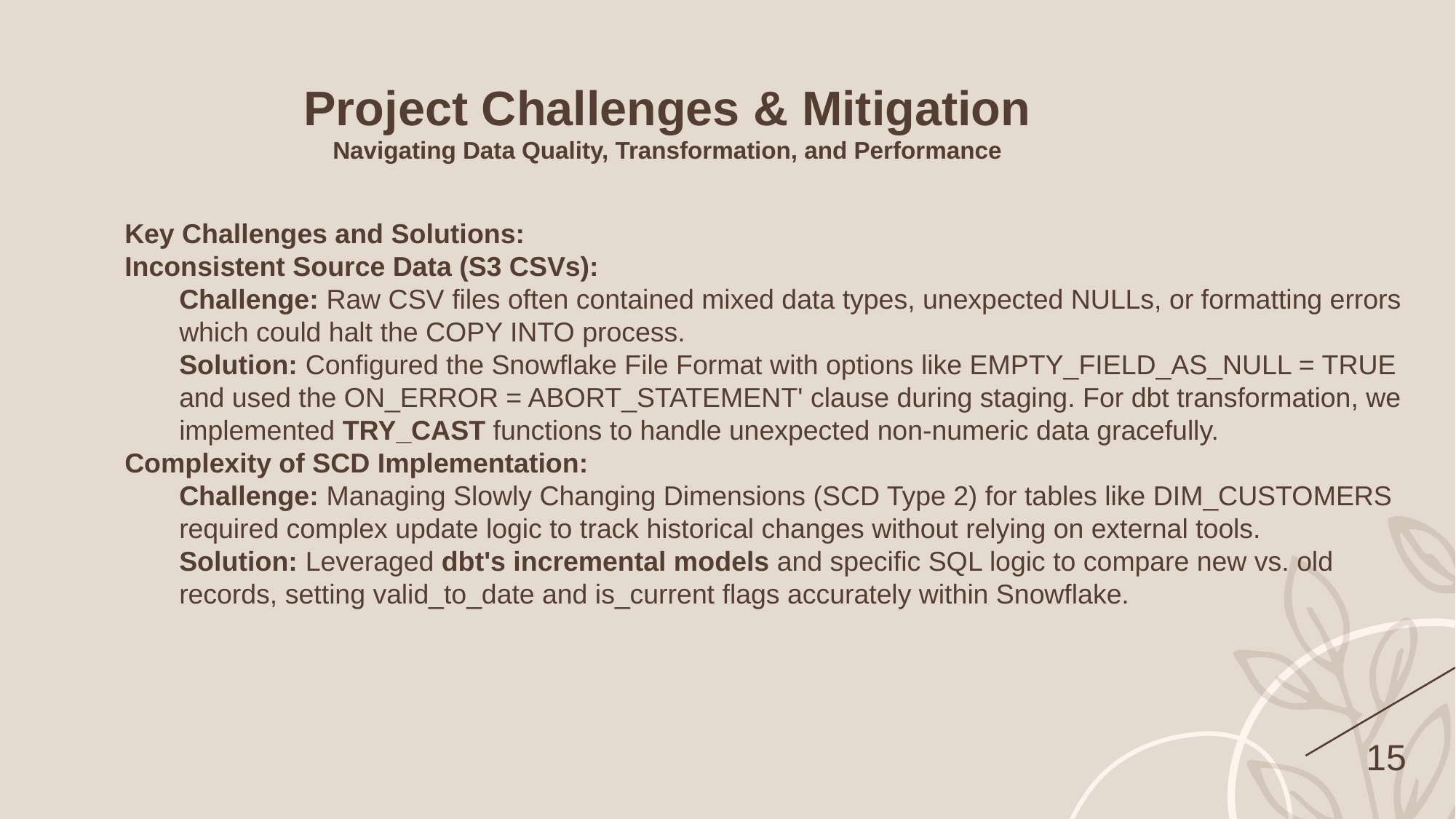

Project Challenges & Mitigation
Navigating Data Quality, Transformation, and Performance
Key Challenges and Solutions:
Inconsistent Source Data (S3 CSVs):
Challenge: Raw CSV files often contained mixed data types, unexpected NULLs, or formatting errors which could halt the COPY INTO process.
Solution: Configured the Snowflake File Format with options like EMPTY_FIELD_AS_NULL = TRUE and used the ON_ERROR = ABORT_STATEMENT' clause during staging. For dbt transformation, we implemented TRY_CAST functions to handle unexpected non-numeric data gracefully.
Complexity of SCD Implementation:
Challenge: Managing Slowly Changing Dimensions (SCD Type 2) for tables like DIM_CUSTOMERS required complex update logic to track historical changes without relying on external tools.
Solution: Leveraged dbt's incremental models and specific SQL logic to compare new vs. old records, setting valid_to_date and is_current flags accurately within Snowflake.
15